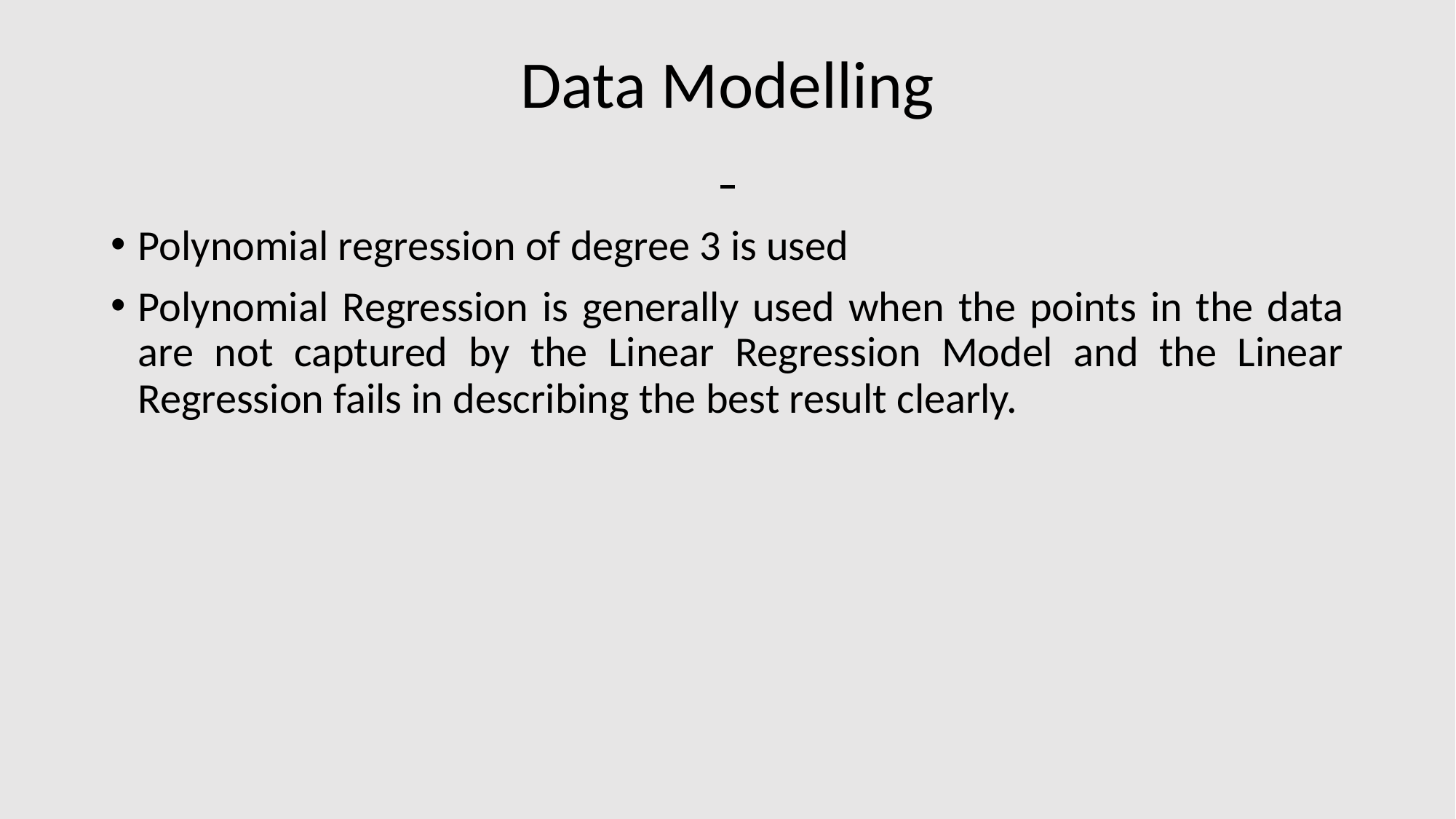

# Data Modelling
Polynomial regression of degree 3 is used
Polynomial Regression is generally used when the points in the data are not captured by the Linear Regression Model and the Linear Regression fails in describing the best result clearly.